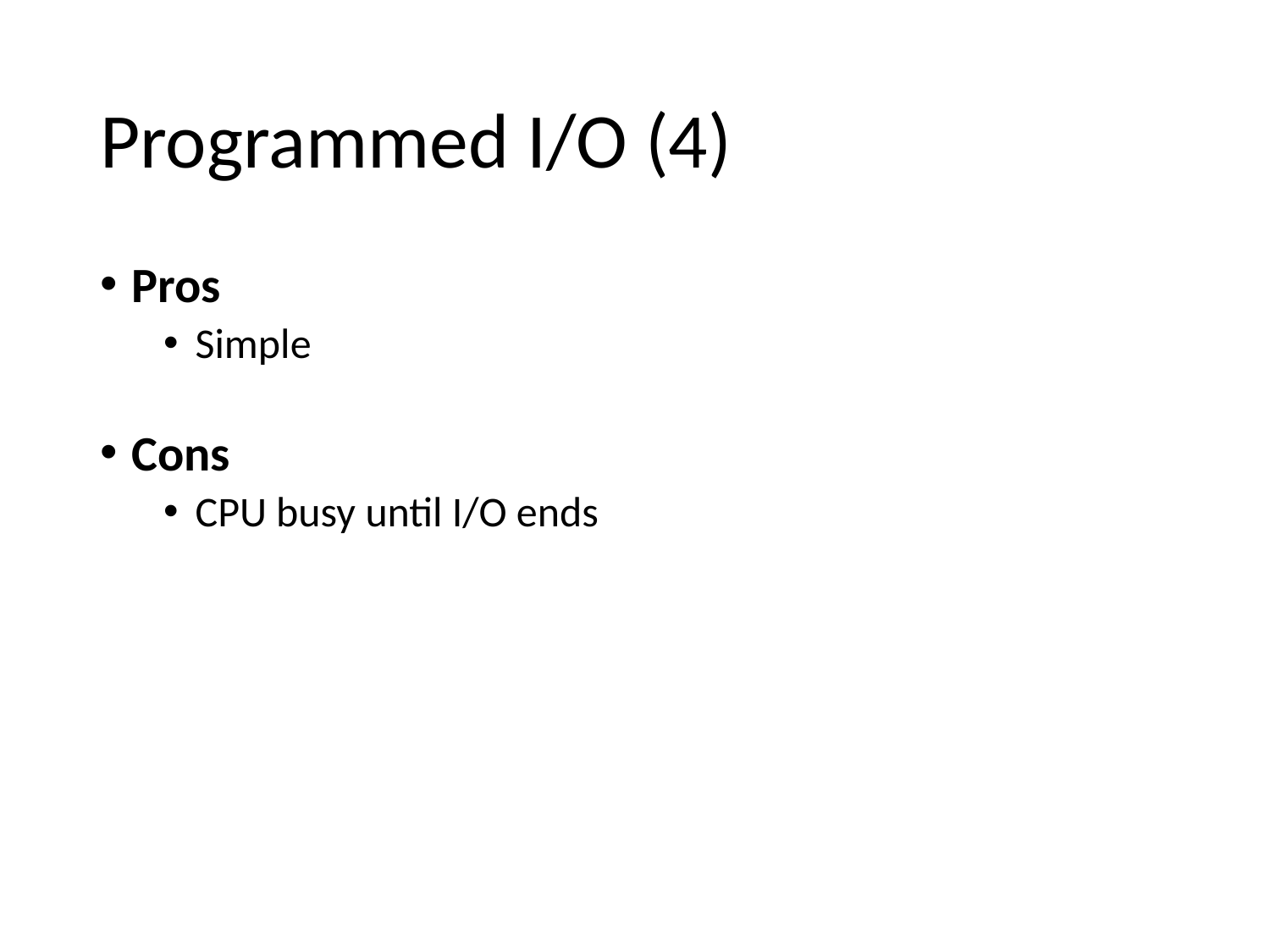

# Programmed I/O (4)
Pros
Simple

Cons
CPU busy until I/O ends